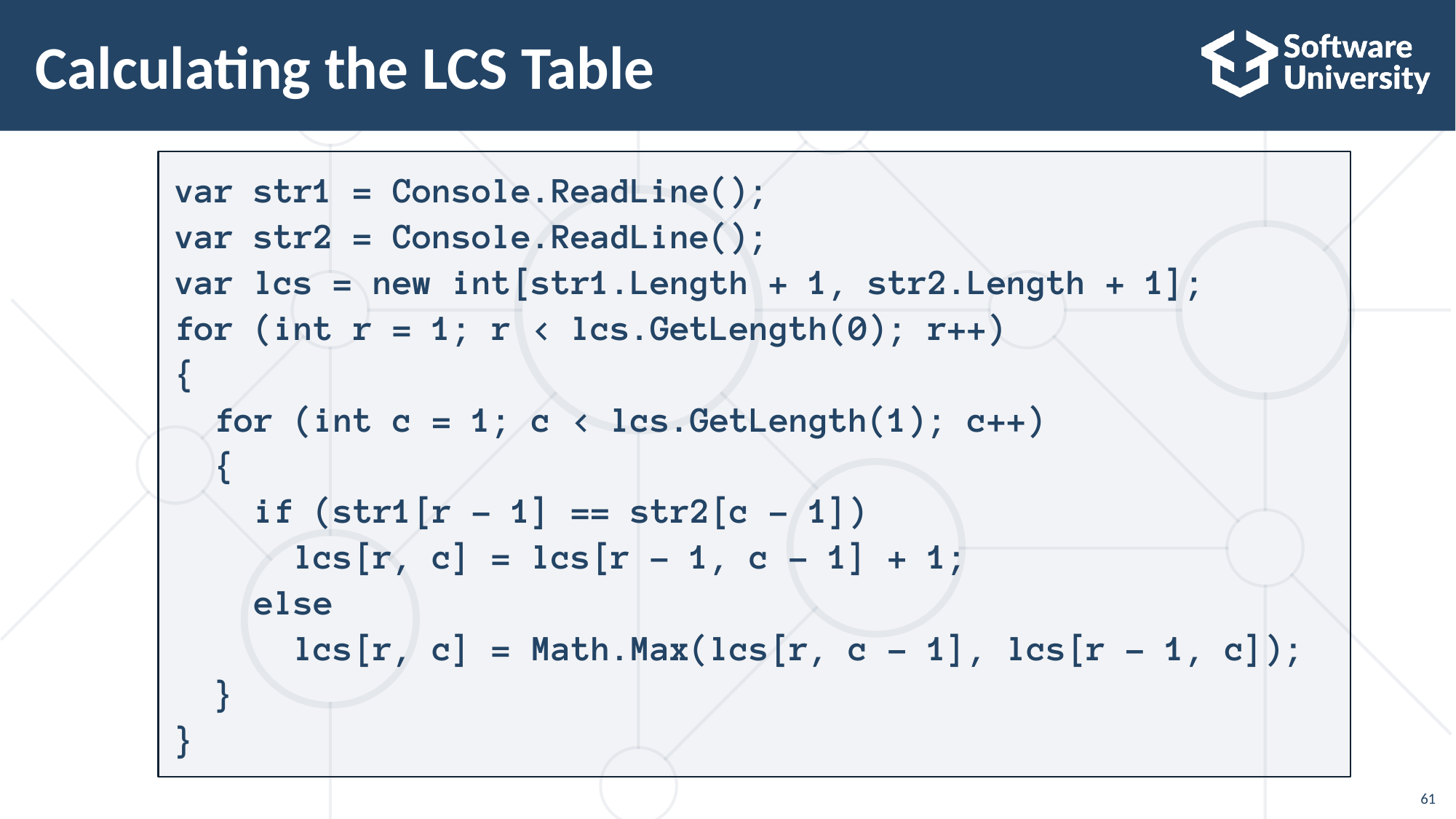

# Calculating the LCS Table
var str1 = Console.ReadLine();
var str2 = Console.ReadLine();
var lcs = new int[str1.Length + 1, str2.Length + 1];
for (int r = 1; r < lcs.GetLength(0); r++)
{
  for (int c = 1; c < lcs.GetLength(1); c++)
  {
    if (str1[r - 1] == str2[c - 1])
      lcs[r, c] = lcs[r - 1, c - 1] + 1;
    else
      lcs[r, c] = Math.Max(lcs[r, c - 1], lcs[r - 1, c]);
  }
}
61